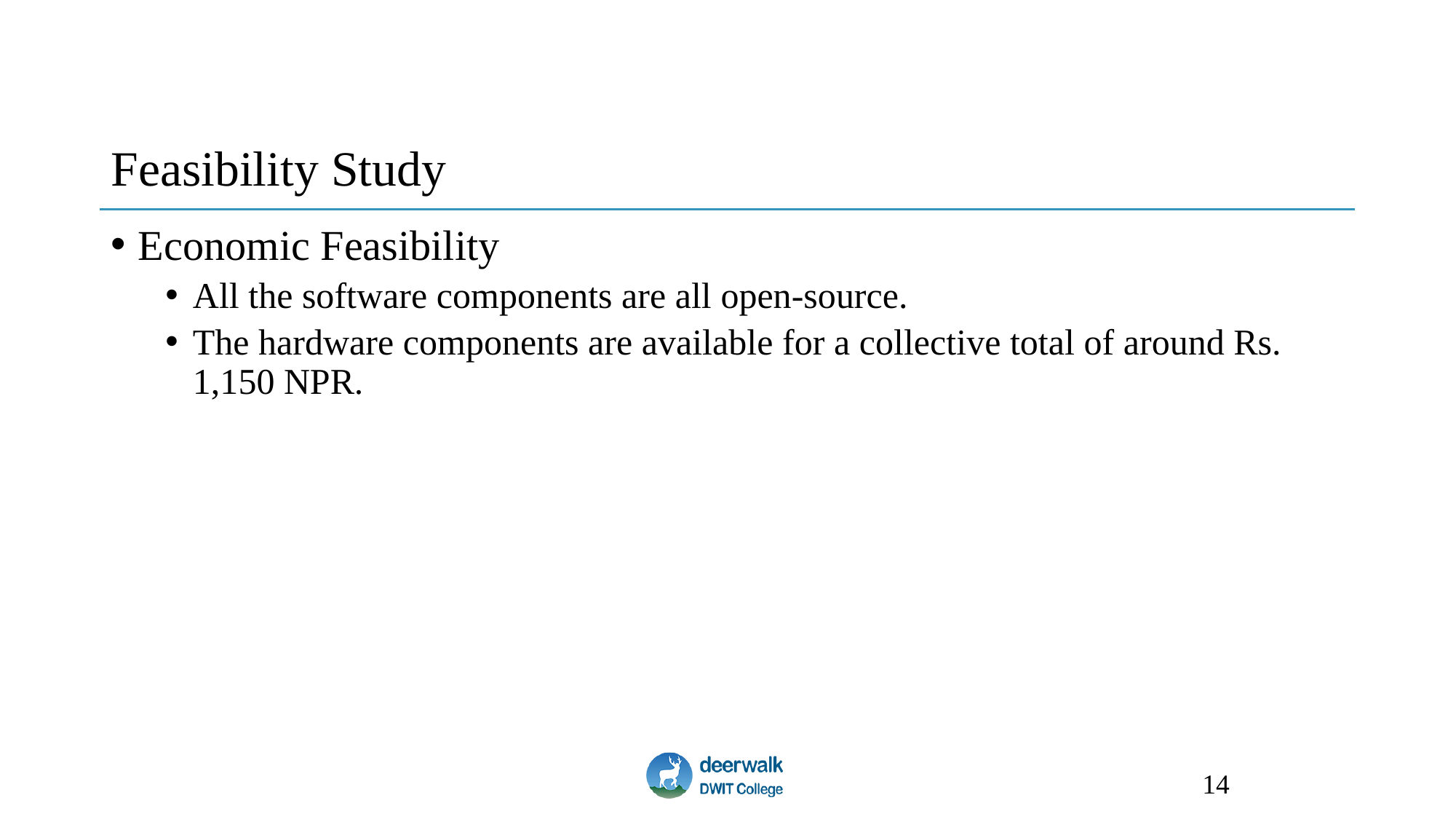

# Feasibility Study
Economic Feasibility
All the software components are all open-source.
The hardware components are available for a collective total of around Rs. 1,150 NPR.
14